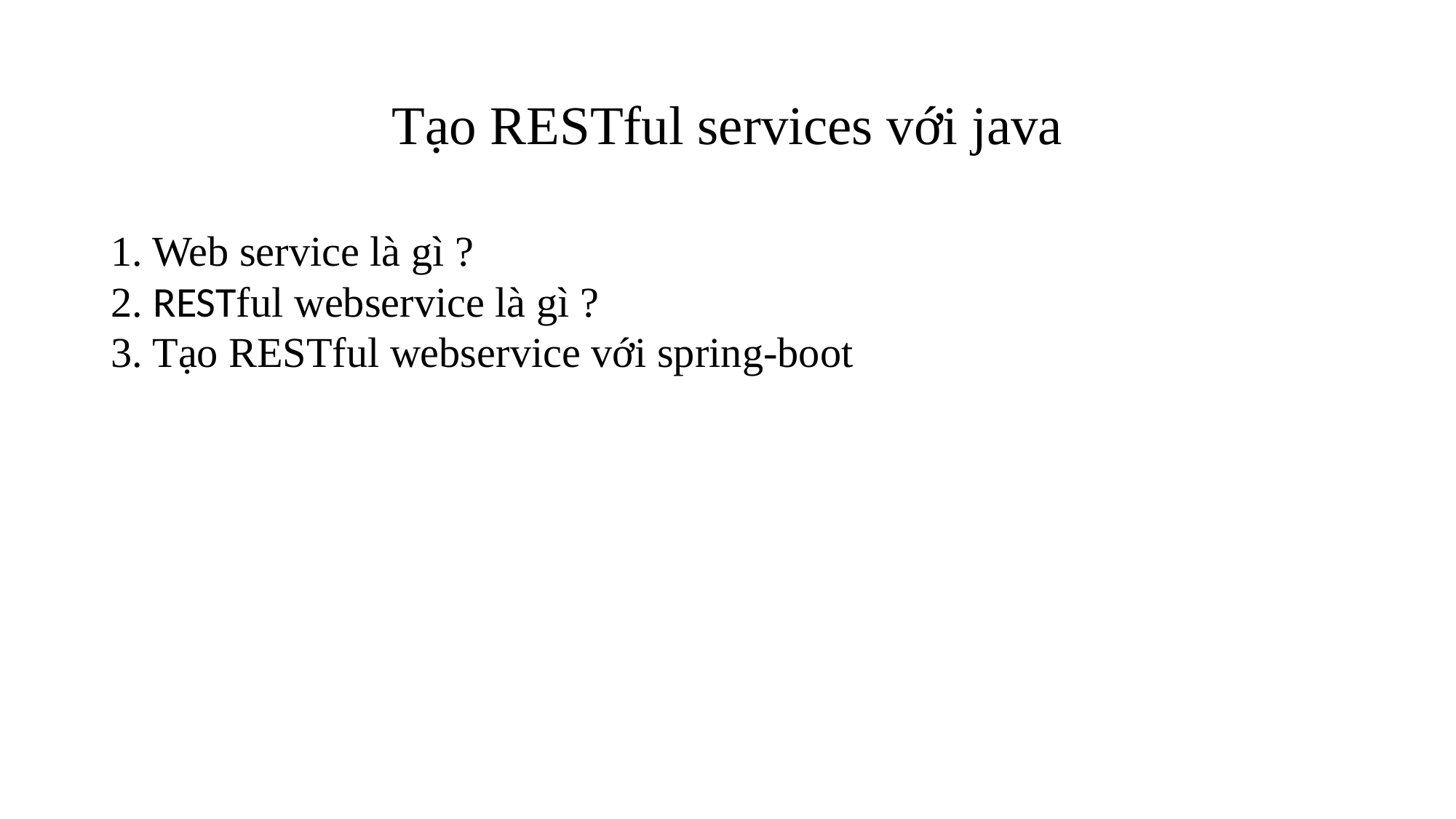

Tạo RESTful services với java
1. Web service là gì ?
2. RESTful webservice là gì ?
3. Tạo RESTful webservice với spring-boot